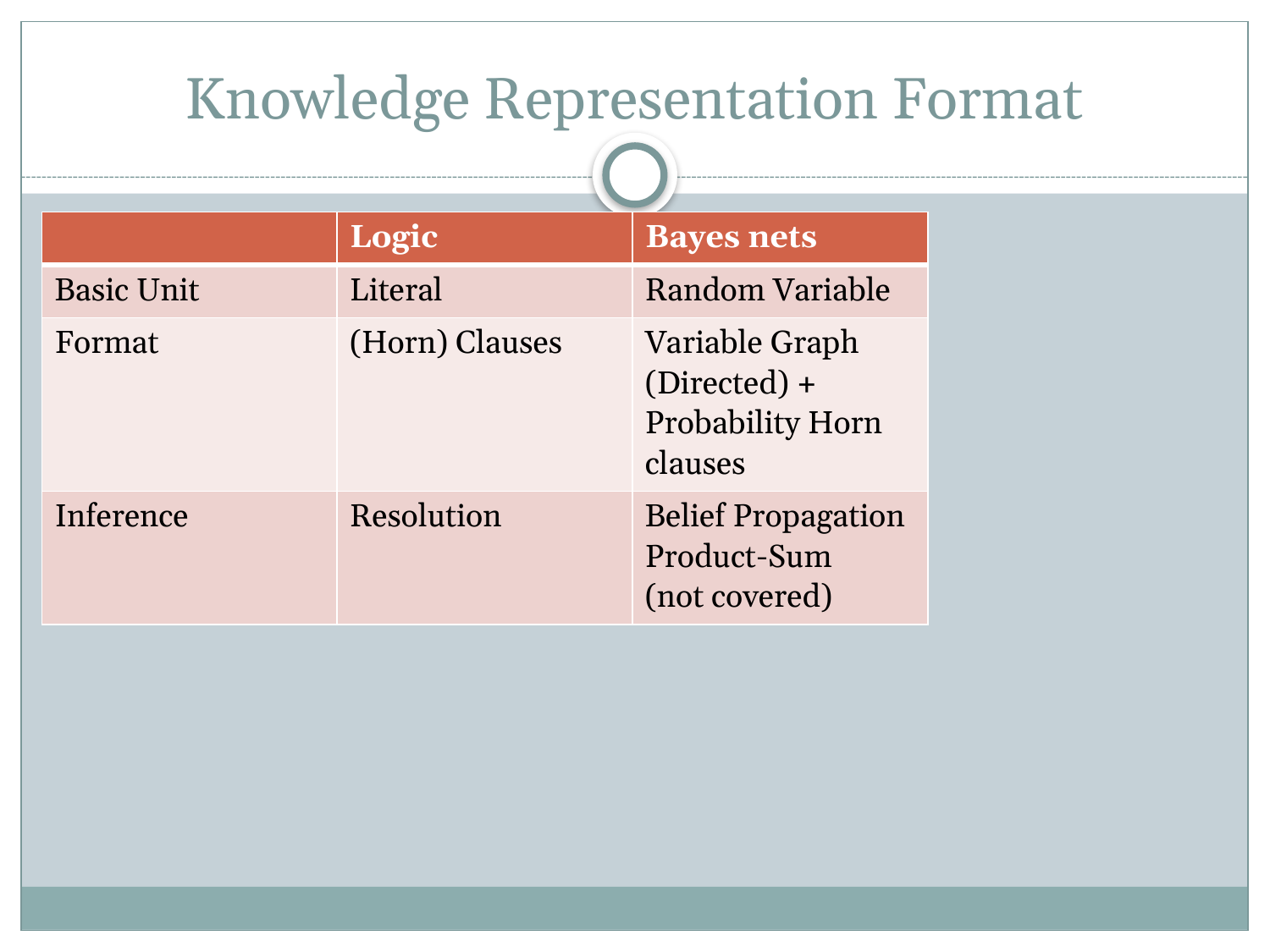

# Knowledge Representation Format
|  | Logic | Bayes nets |
| --- | --- | --- |
| Basic Unit | Literal | Random Variable |
| Format | (Horn) Clauses | Variable Graph (Directed) + Probability Horn clauses |
| Inference | Resolution | Belief Propagation Product-Sum (not covered) |